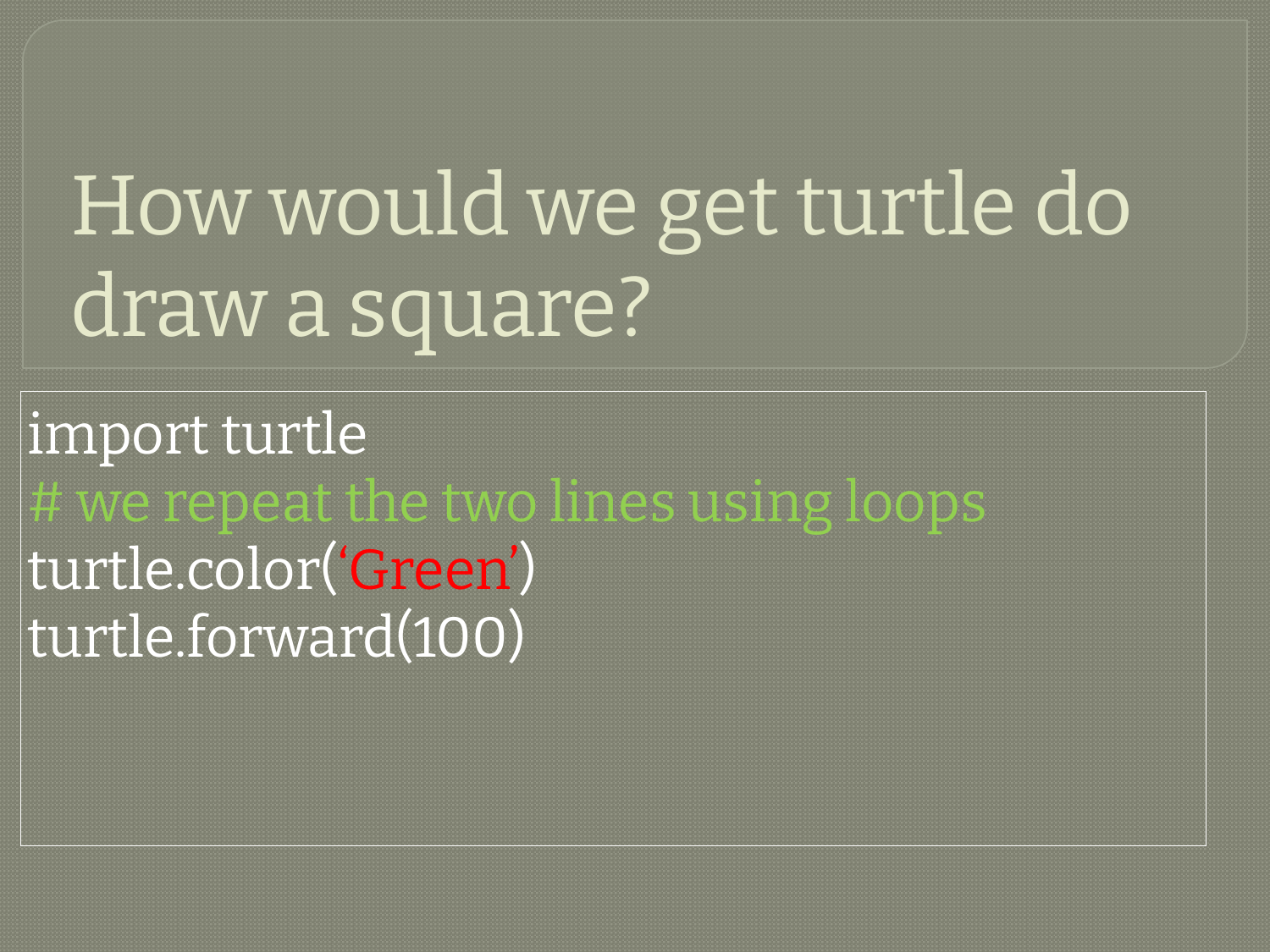

# How would we get turtle do draw a square?
import turtle
# we repeat the two lines using loops
turtle.color(‘Green’)
turtle.forward(100)